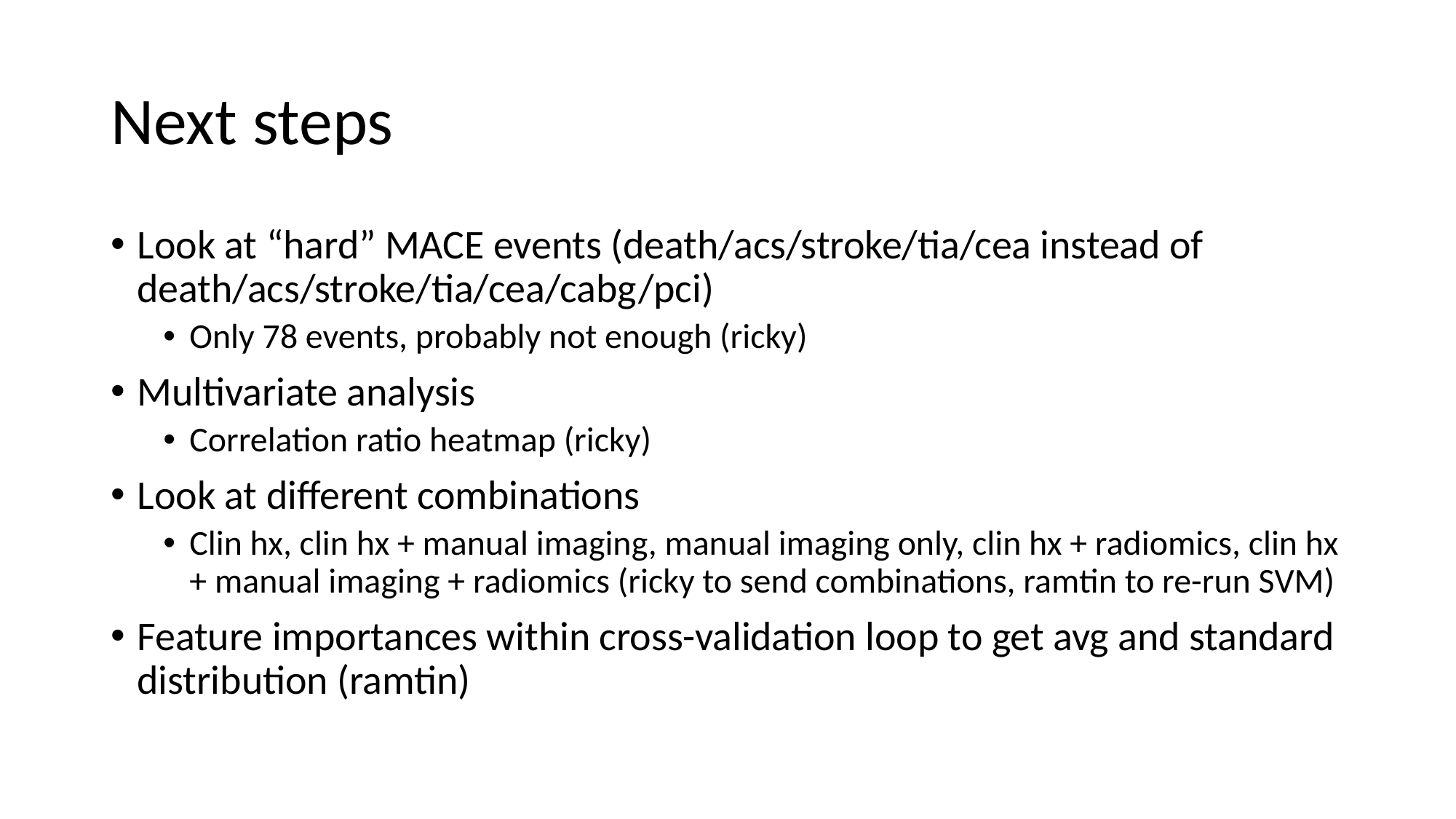

# Next steps
Look at “hard” MACE events (death/acs/stroke/tia/cea instead of death/acs/stroke/tia/cea/cabg/pci)
Only 78 events, probably not enough (ricky)
Multivariate analysis
Correlation ratio heatmap (ricky)
Look at different combinations
Clin hx, clin hx + manual imaging, manual imaging only, clin hx + radiomics, clin hx + manual imaging + radiomics (ricky to send combinations, ramtin to re-run SVM)
Feature importances within cross-validation loop to get avg and standard distribution (ramtin)